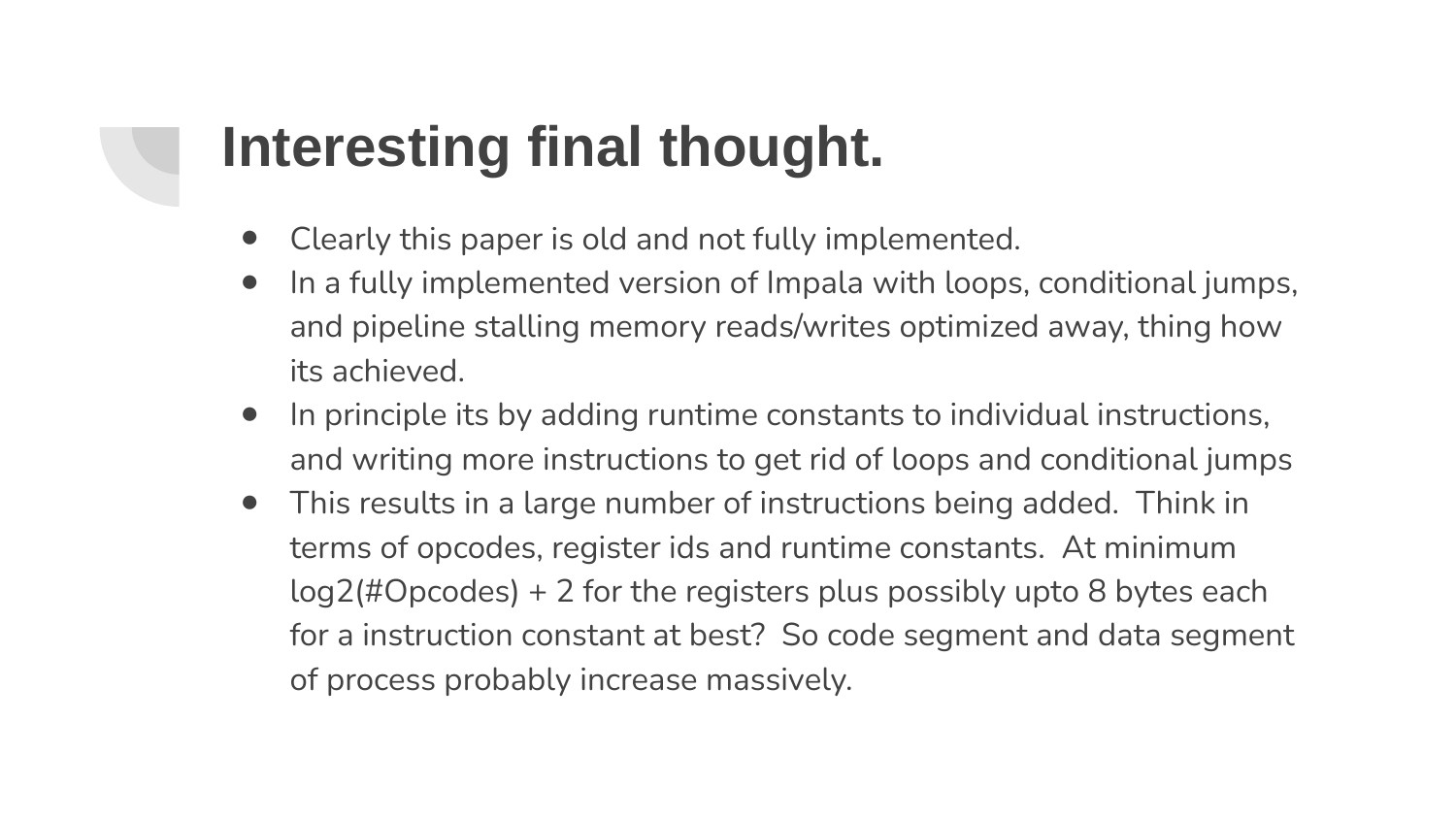

# Interesting final thought.
Clearly this paper is old and not fully implemented.
In a fully implemented version of Impala with loops, conditional jumps, and pipeline stalling memory reads/writes optimized away, thing how its achieved.
In principle its by adding runtime constants to individual instructions, and writing more instructions to get rid of loops and conditional jumps
This results in a large number of instructions being added.  Think in terms of opcodes, register ids and runtime constants.  At minimum log2(#Opcodes) + 2 for the registers plus possibly upto 8 bytes each for a instruction constant at best?  So code segment and data segment of process probably increase massively.